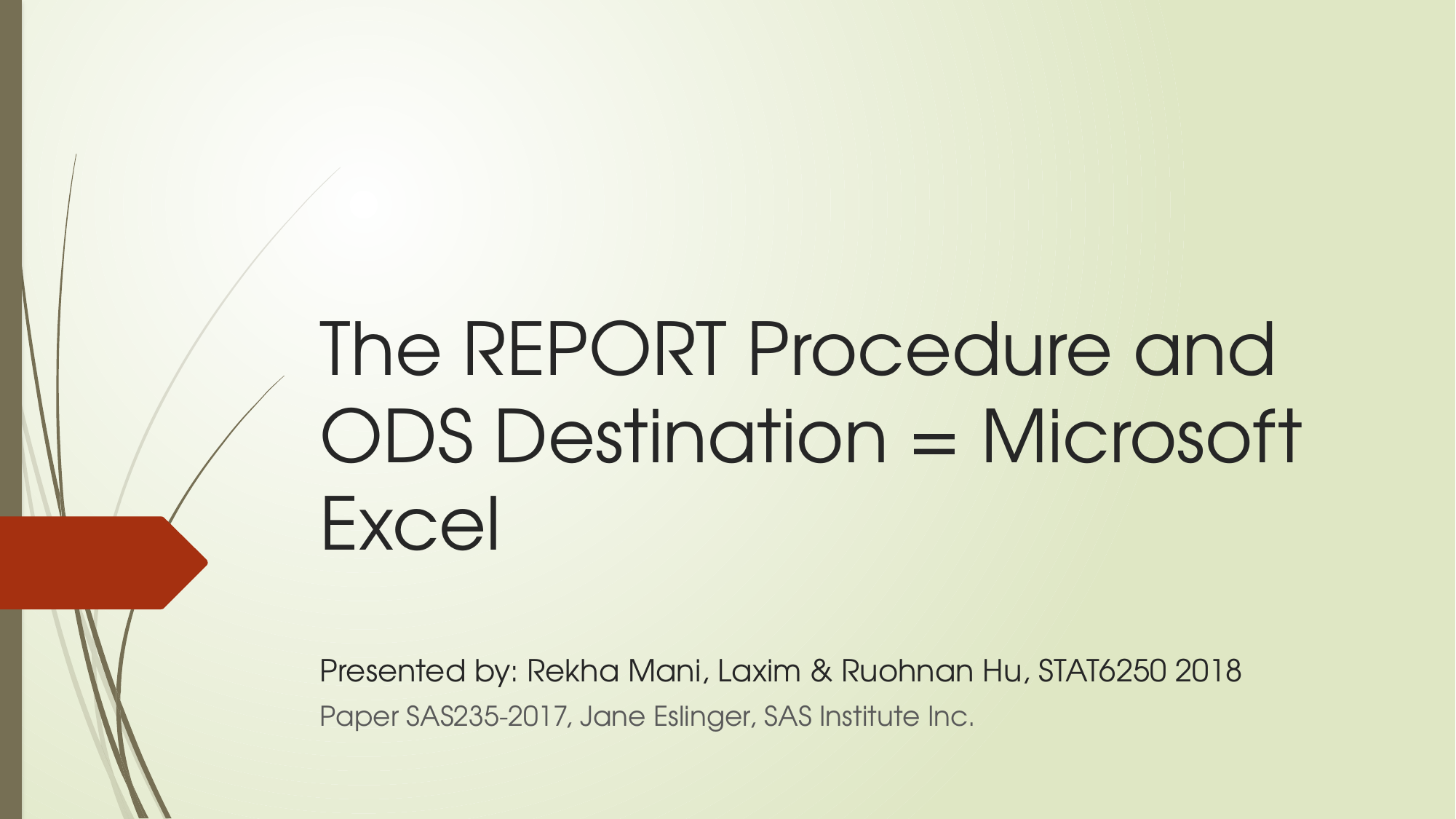

# The REPORT Procedure and ODS Destination = Microsoft Excel Presented by: Rekha Mani, Laxim & Ruohnan Hu, STAT6250 2018
Paper SAS235-2017, Jane Eslinger, SAS Institute Inc.